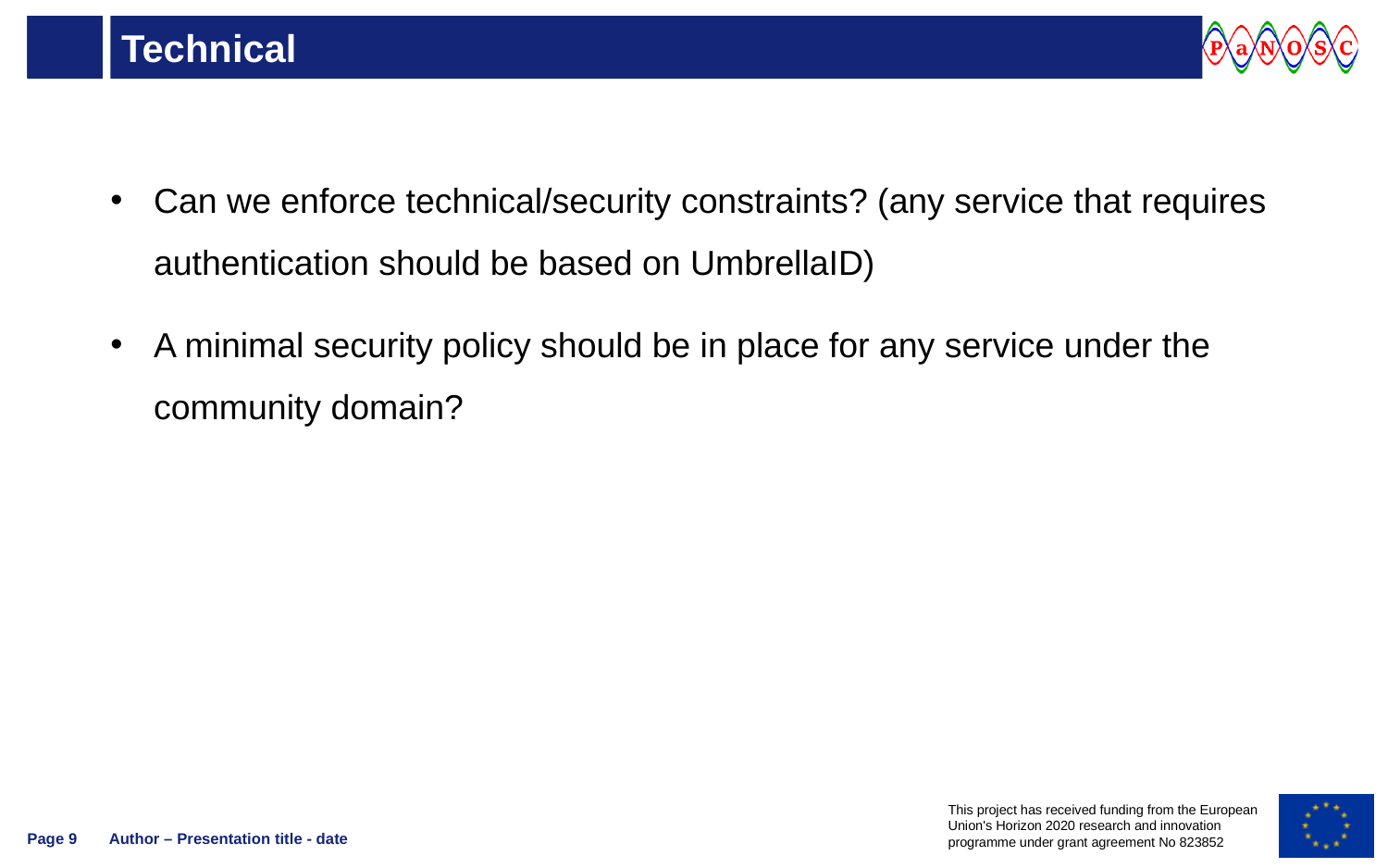

# Technical

Can we enforce technical/security constraints? (any service that requires authentication should be based on UmbrellaID)
A minimal security policy should be in place for any service under the community domain?
Page 9
Author – Presentation title - date